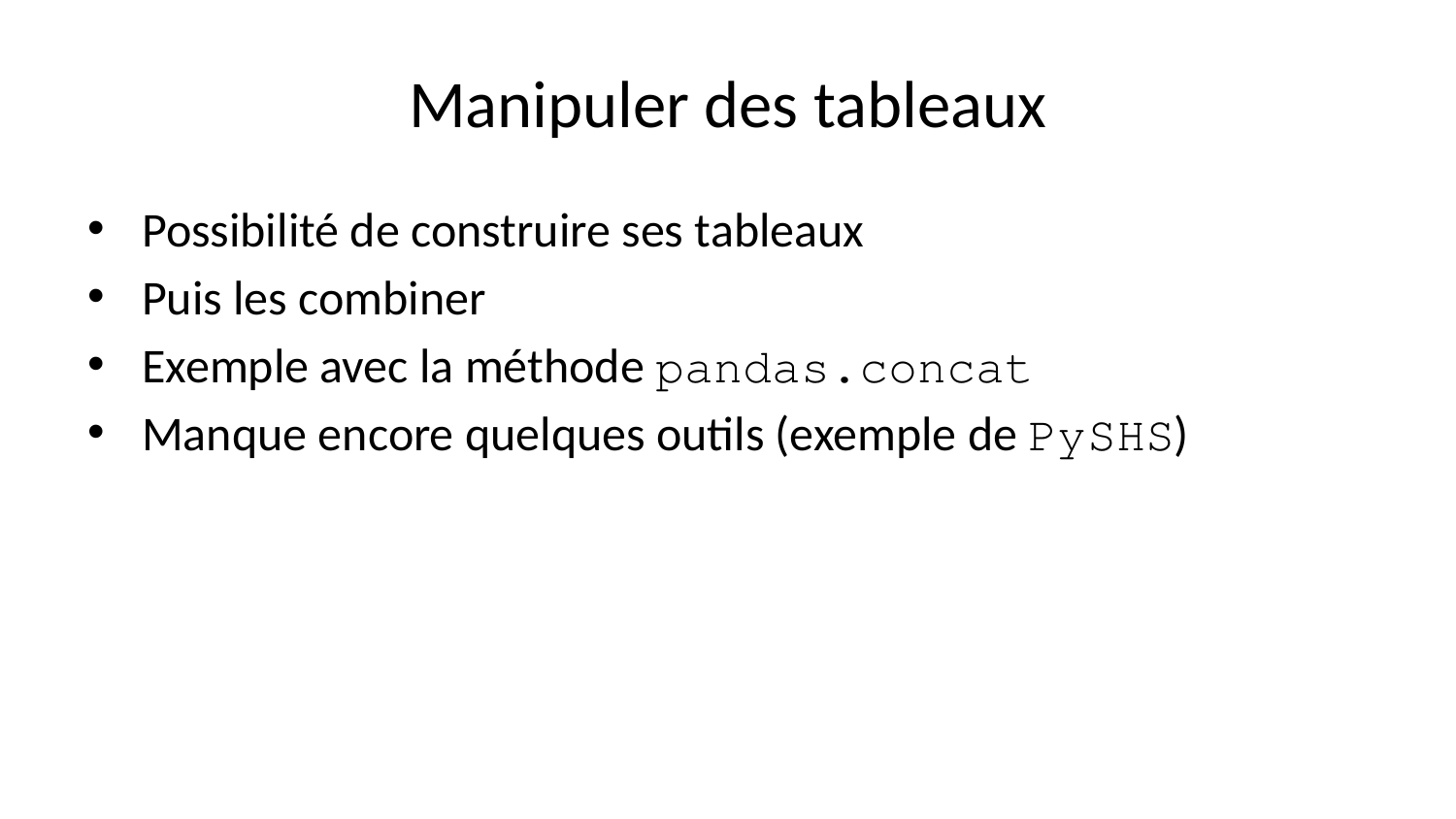

# Manipuler des tableaux
Possibilité de construire ses tableaux
Puis les combiner
Exemple avec la méthode pandas.concat
Manque encore quelques outils (exemple de PySHS)